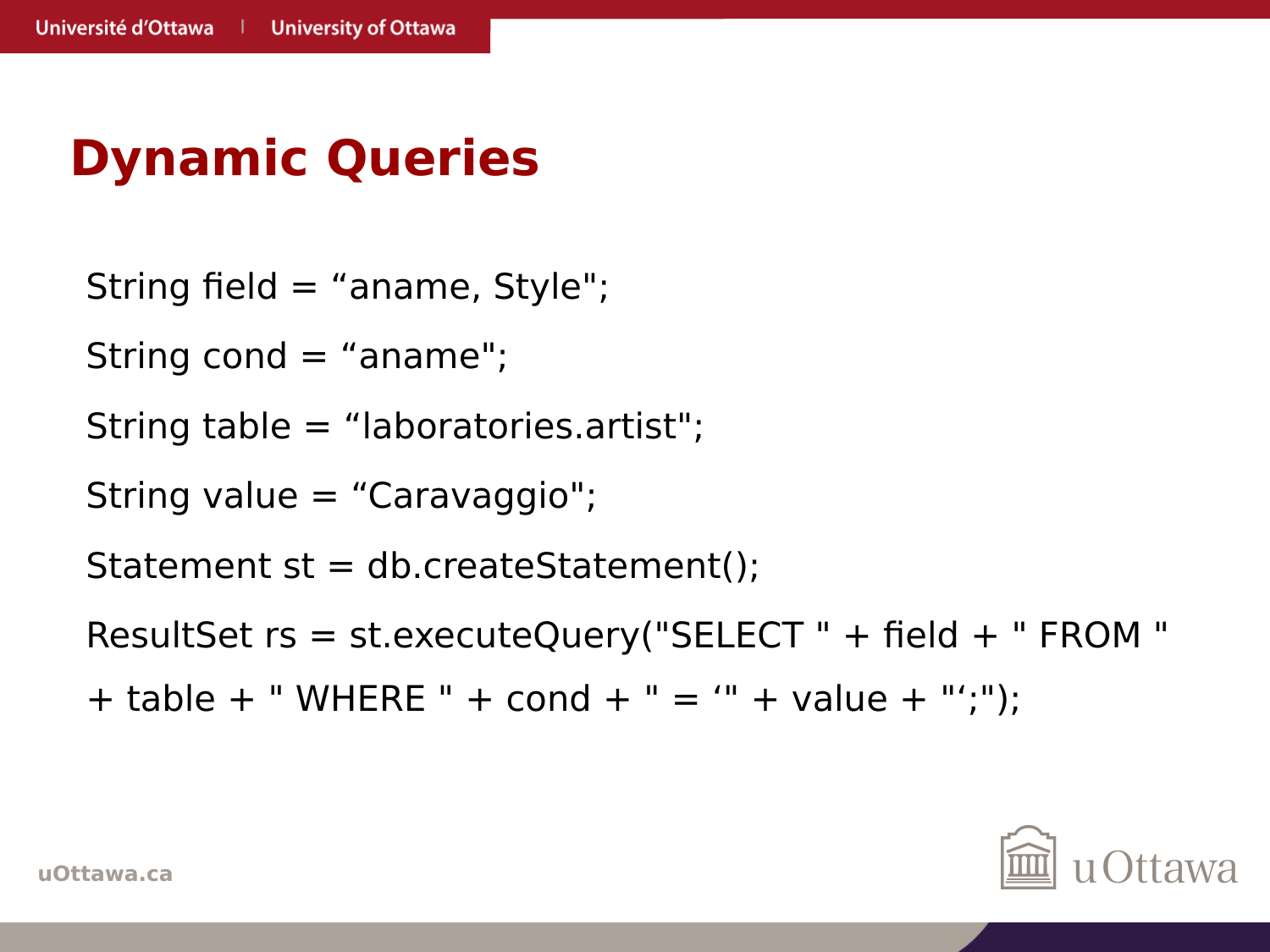

# Dynamic Queries
String field = “aname, Style";
String cond = “aname";
String table = “laboratories.artist";
String value = “Caravaggio";
Statement st = db.createStatement();
ResultSet rs = st.executeQuery("SELECT " + field + " FROM " + table + " WHERE " + cond + " = ‘" + value + "‘;");